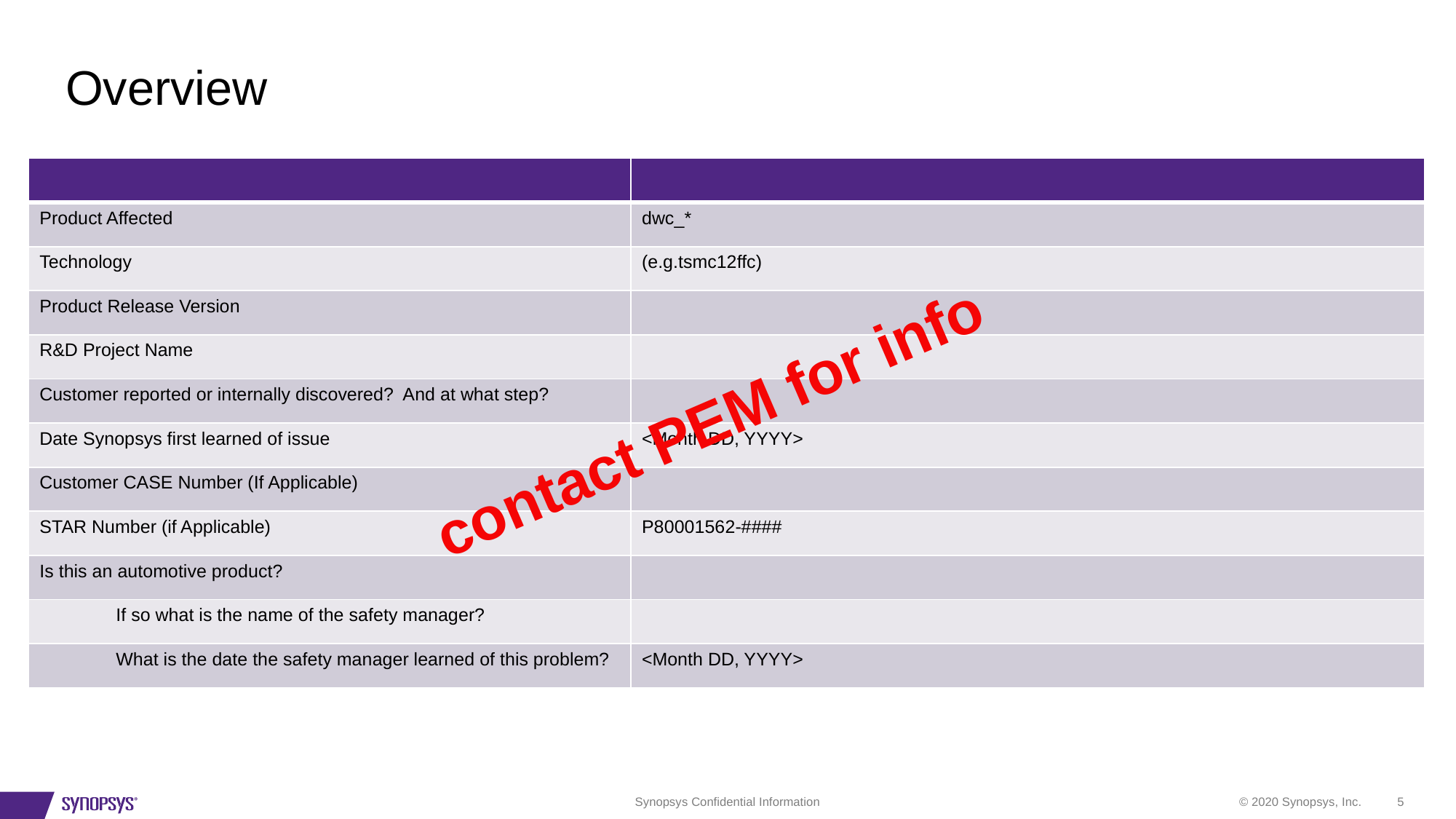

# Overview
|  |  |
| --- | --- |
| Product Affected | dwc\_\* |
| Technology | (e.g.tsmc12ffc) |
| Product Release Version |  |
| R&D Project Name |  |
| Customer reported or internally discovered? And at what step? |  |
| Date Synopsys first learned of issue | <Month DD, YYYY> |
| Customer CASE Number (If Applicable) |  |
| STAR Number (if Applicable) | P80001562-#### |
| Is this an automotive product? |  |
| If so what is the name of the safety manager? |  |
| What is the date the safety manager learned of this problem? | <Month DD, YYYY> |
contact PEM for info